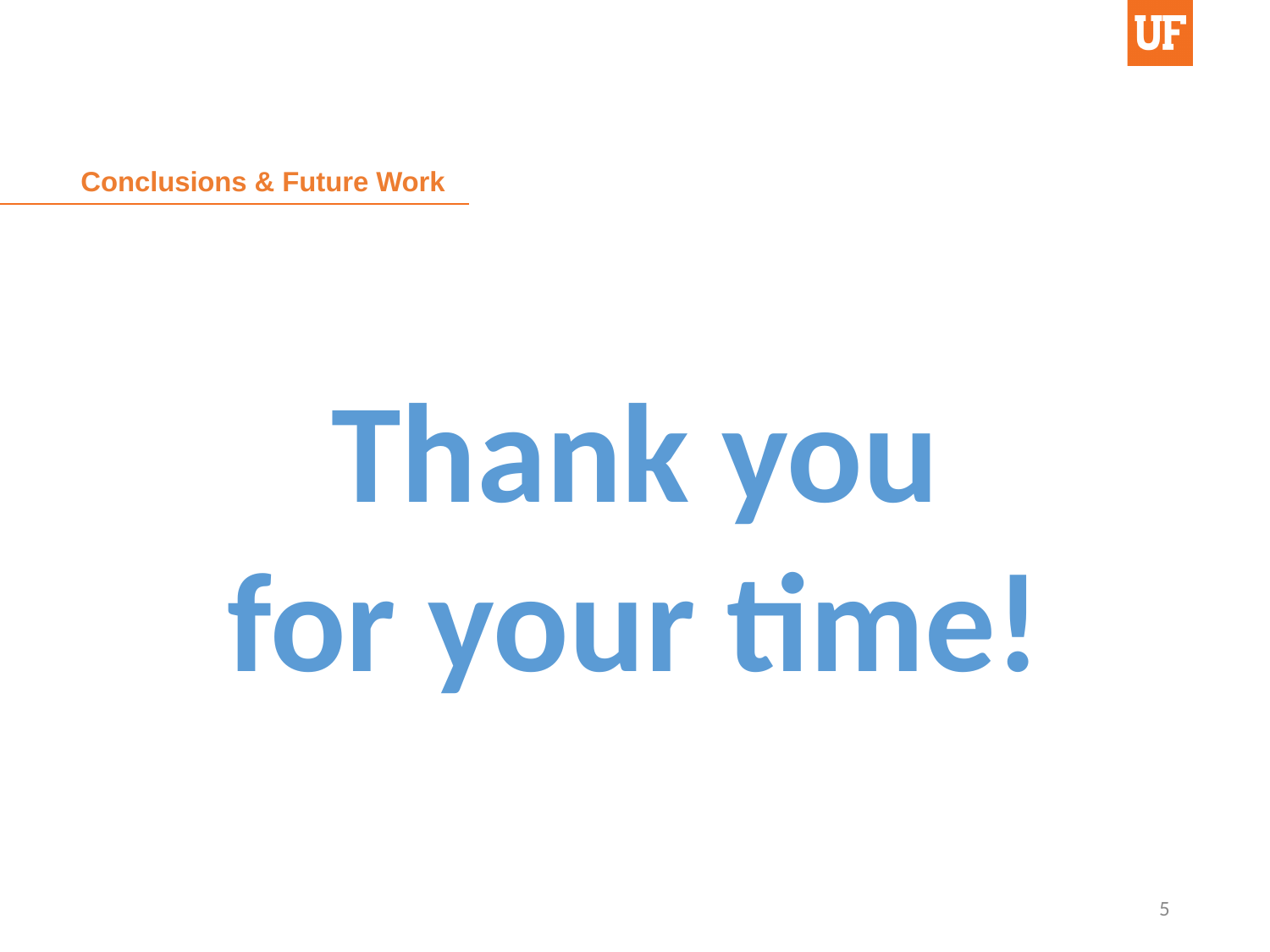

# Conclusions & Future Work
Thank you
for your time!
5